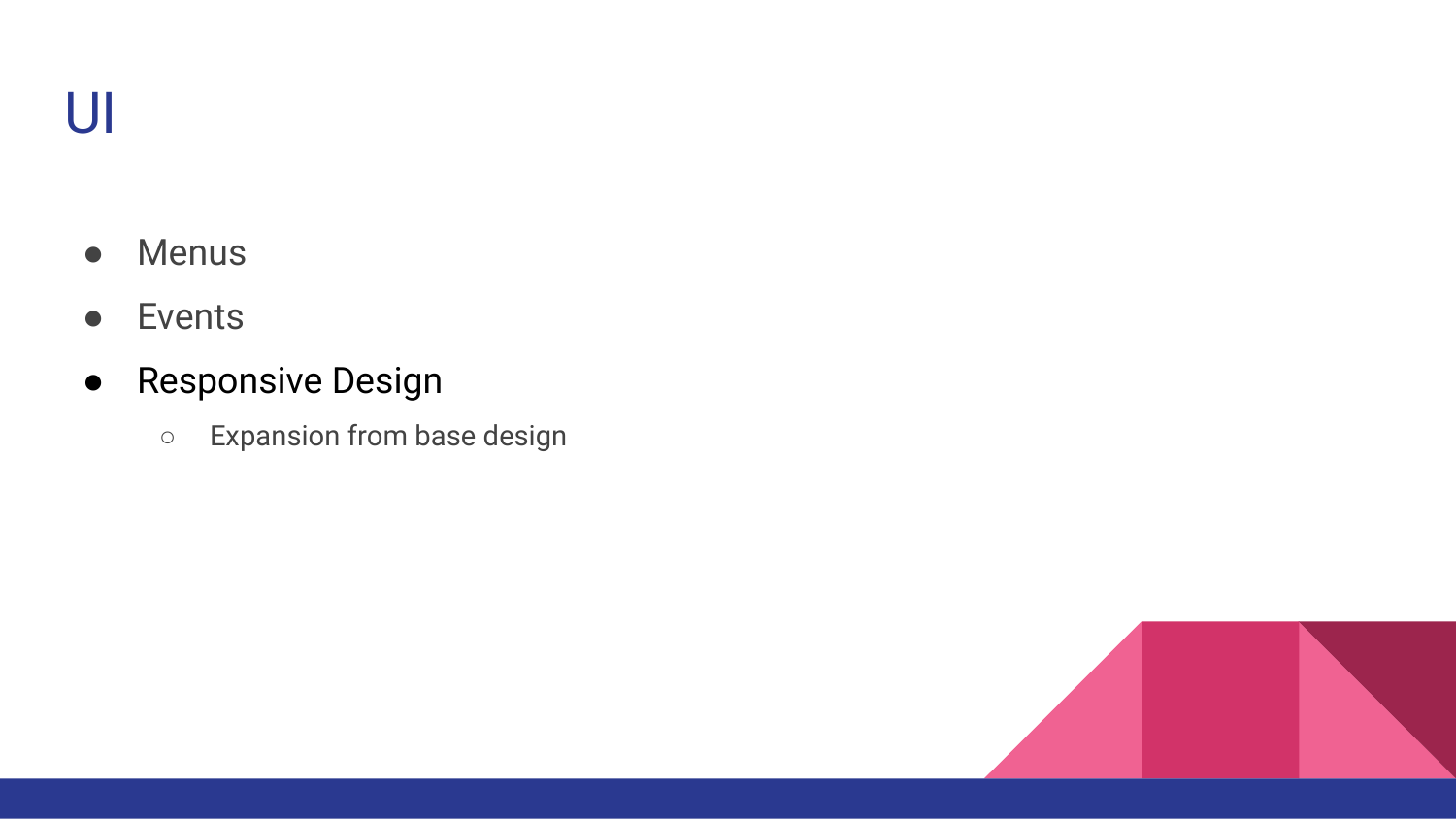

# UI
Menus
Events
Responsive Design
Expansion from base design